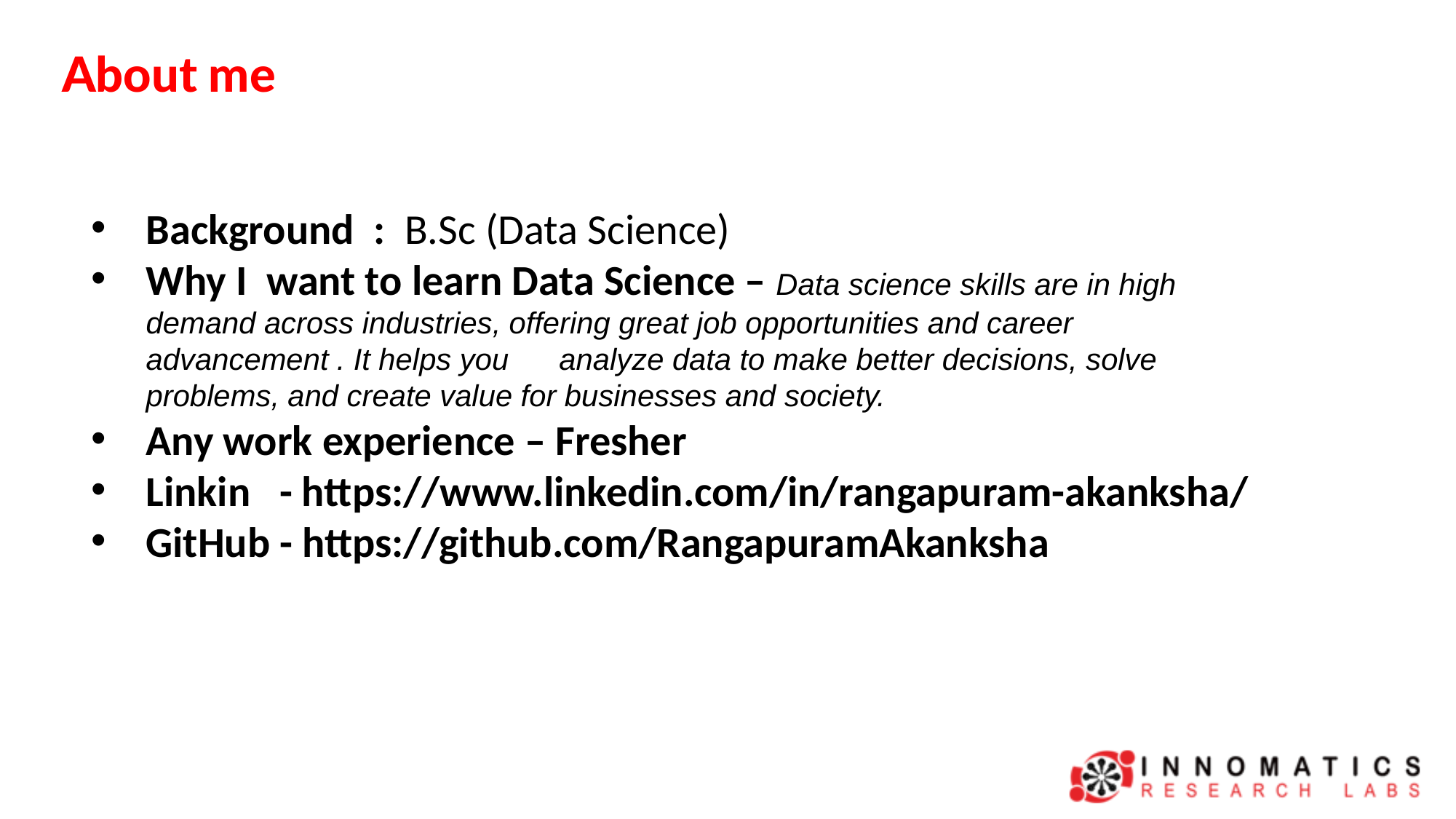

About me
Background  :  B.Sc (Data Science)
Why I  want to learn Data Science – Data science skills are in high  demand across industries, offering great job opportunities and career advancement . It helps you      analyze data to make better decisions, solve problems, and create value for businesses and society.
Any work experience – Fresher
Linkin   - https://www.linkedin.com/in/rangapuram-akanksha/
GitHub - https://github.com/RangapuramAkanksha